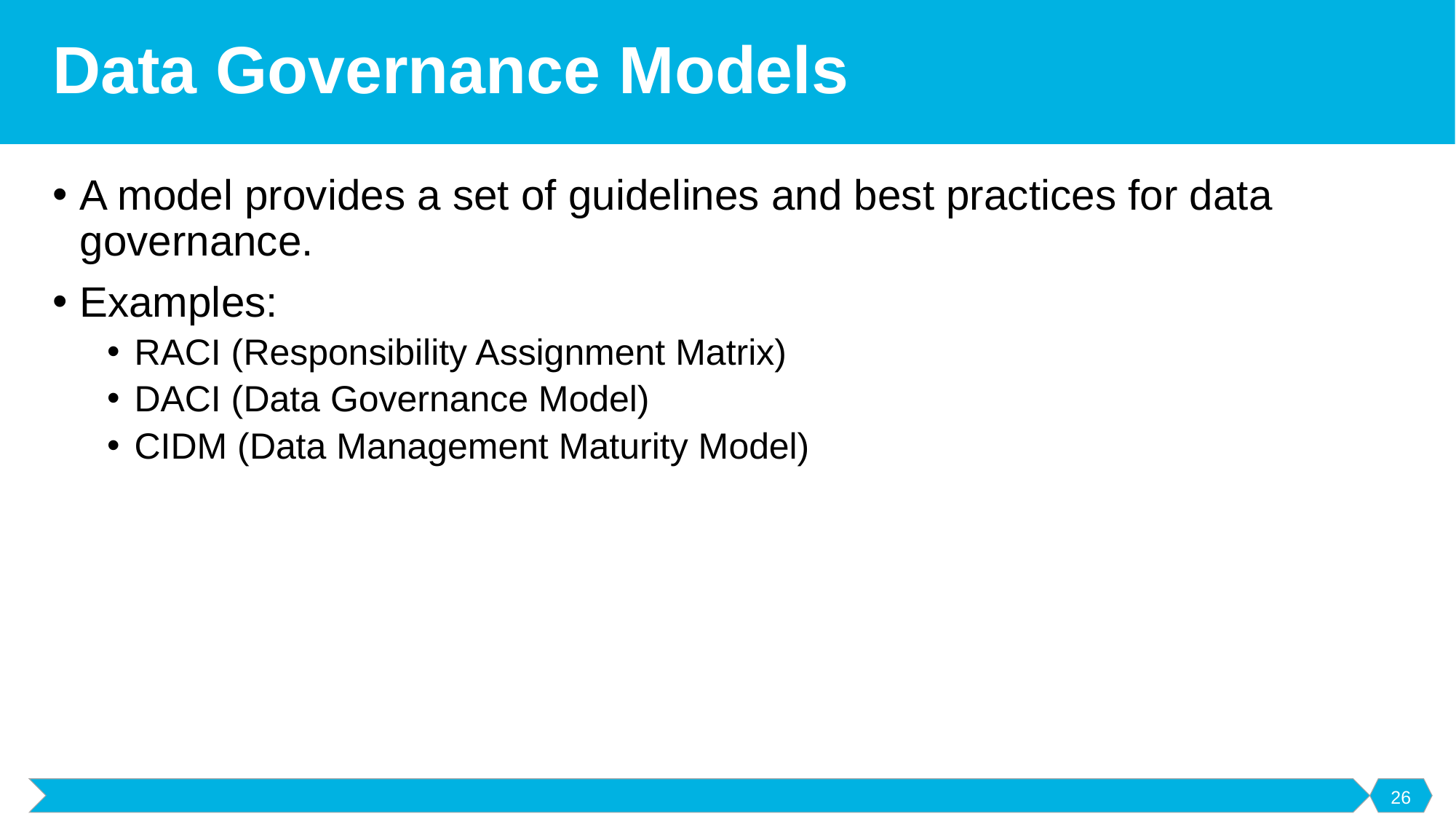

# Data Governance Models
A model provides a set of guidelines and best practices for data governance.
Examples:
RACI (Responsibility Assignment Matrix)
DACI (Data Governance Model)
CIDM (Data Management Maturity Model)
26